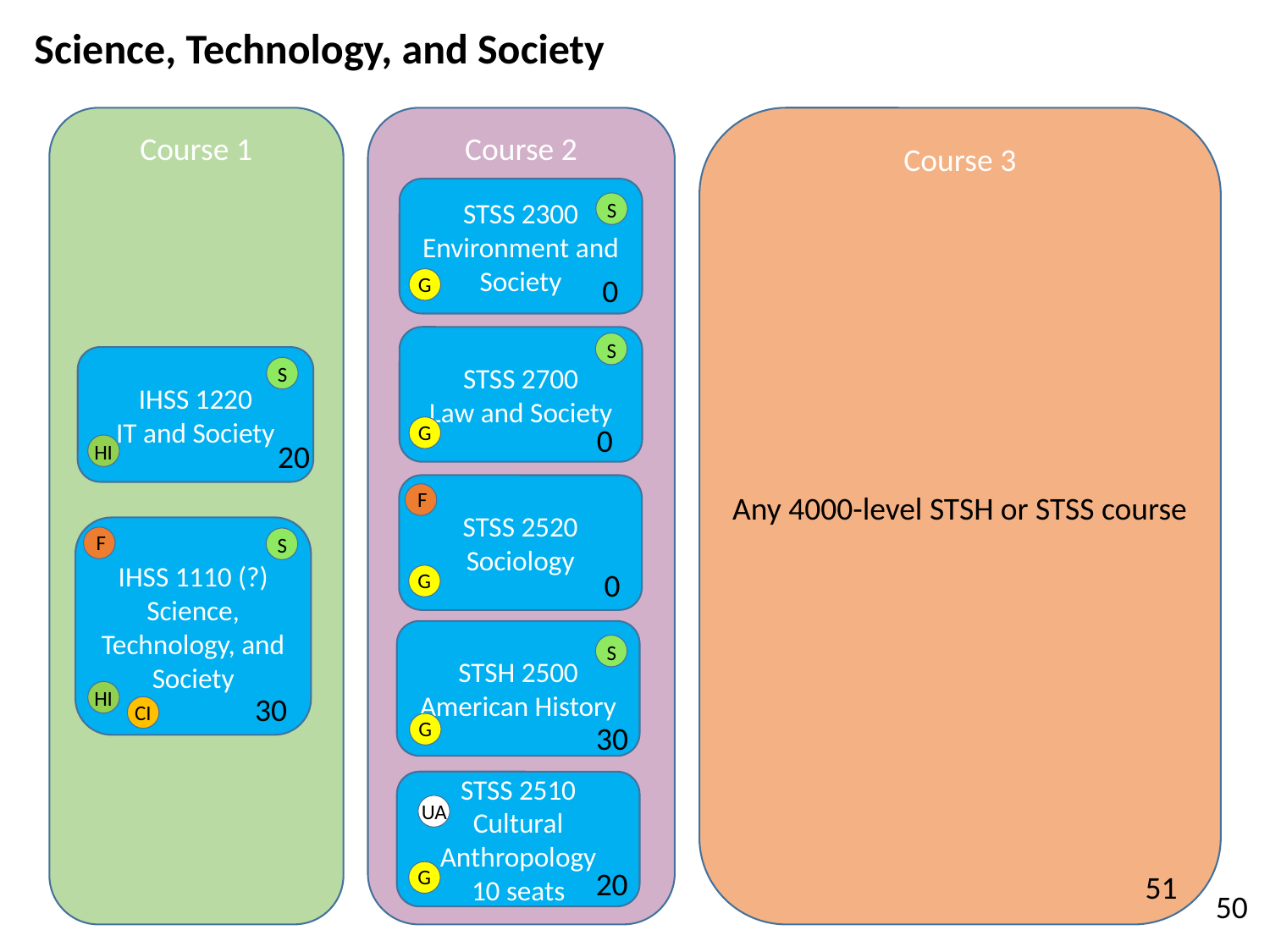

Science, Technology, and Society
Course 1
Course 3
Course 2
STSS 2300
Environment and Society
S

0
G

STSS 2700
Law and Society
S

IHSS 1220
IT and Society
S

G

0
20
HI

STSS 2520
Sociology
F

Any 4000-level STSH or STSS course
IHSS 1110 (?)
Science, Technology, and Society
F

S

0
G

STSH 2500
American History
S

HI

30
CI

G

30
STSS 2510
Cultural Anthropology
10 seats
UA

G

20
51
50